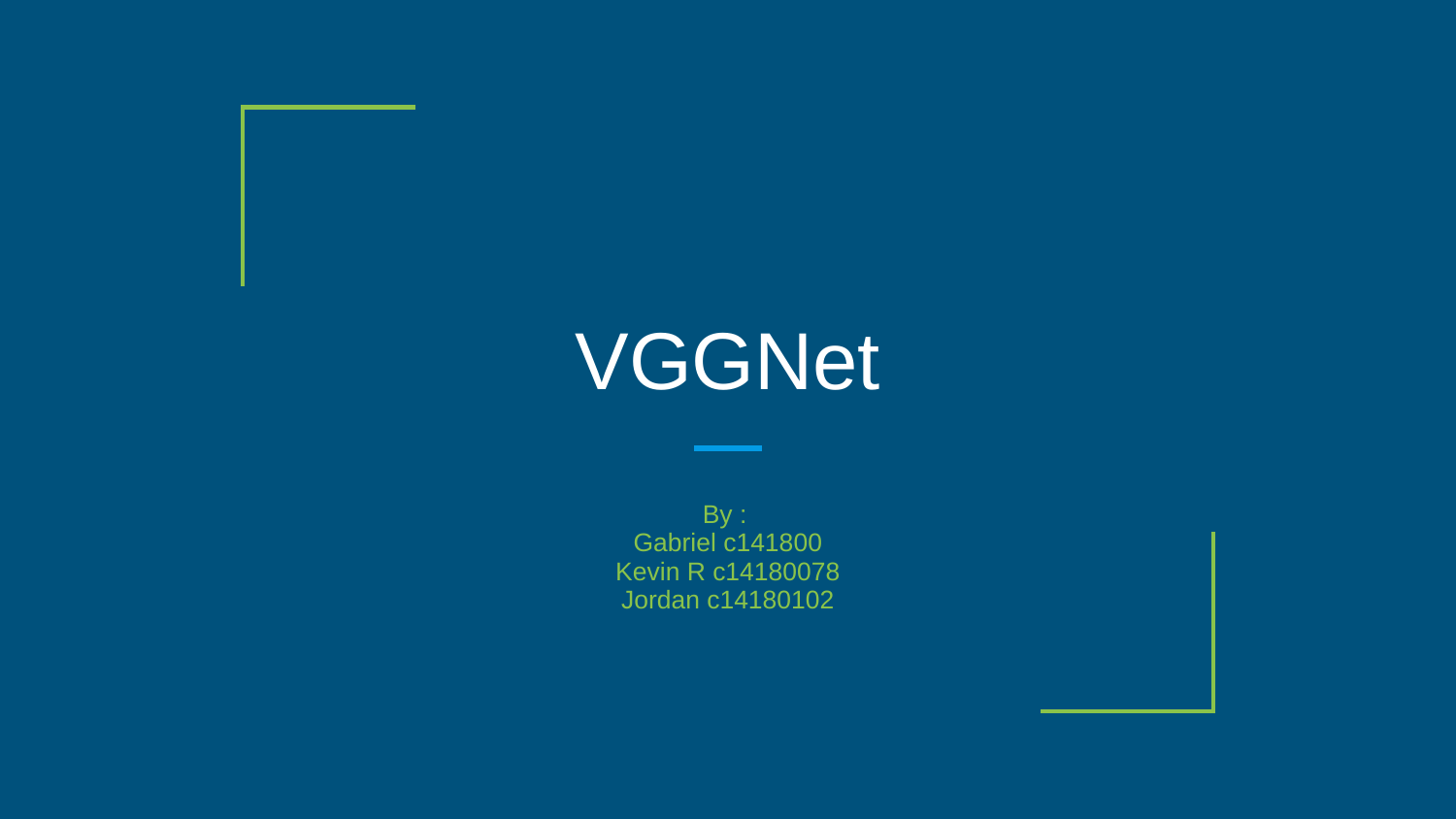

# VGGNet
By :
Gabriel c141800
Kevin R c14180078
Jordan c14180102